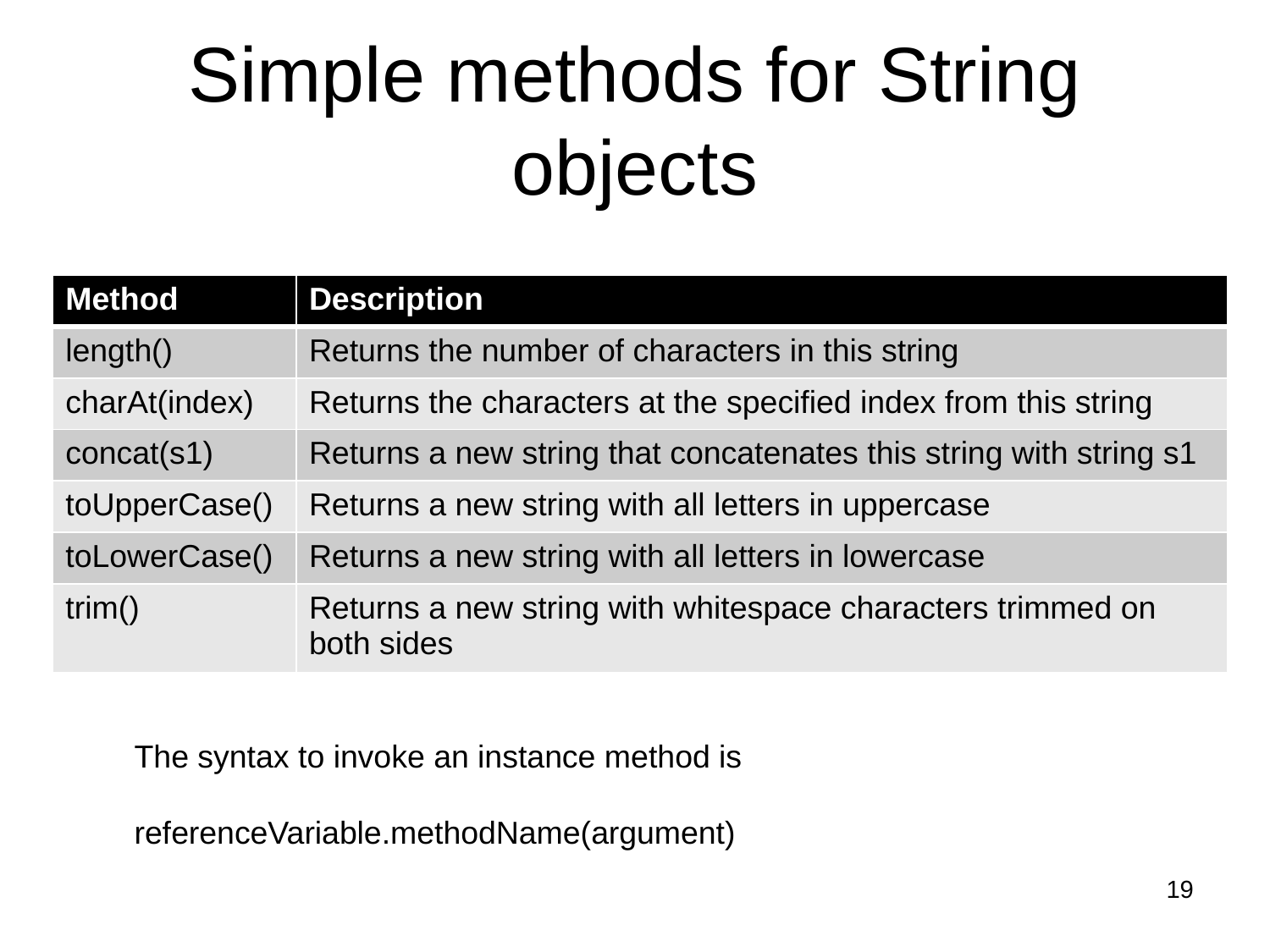

# Simple methods for String objects
| Method | Description |
| --- | --- |
| length() | Returns the number of characters in this string |
| charAt(index) | Returns the characters at the specified index from this string |
| concat(s1) | Returns a new string that concatenates this string with string s1 |
| toUpperCase() | Returns a new string with all letters in uppercase |
| toLowerCase() | Returns a new string with all letters in lowercase |
| trim() | Returns a new string with whitespace characters trimmed on both sides |
The syntax to invoke an instance method is

referenceVariable.methodName(argument)
19